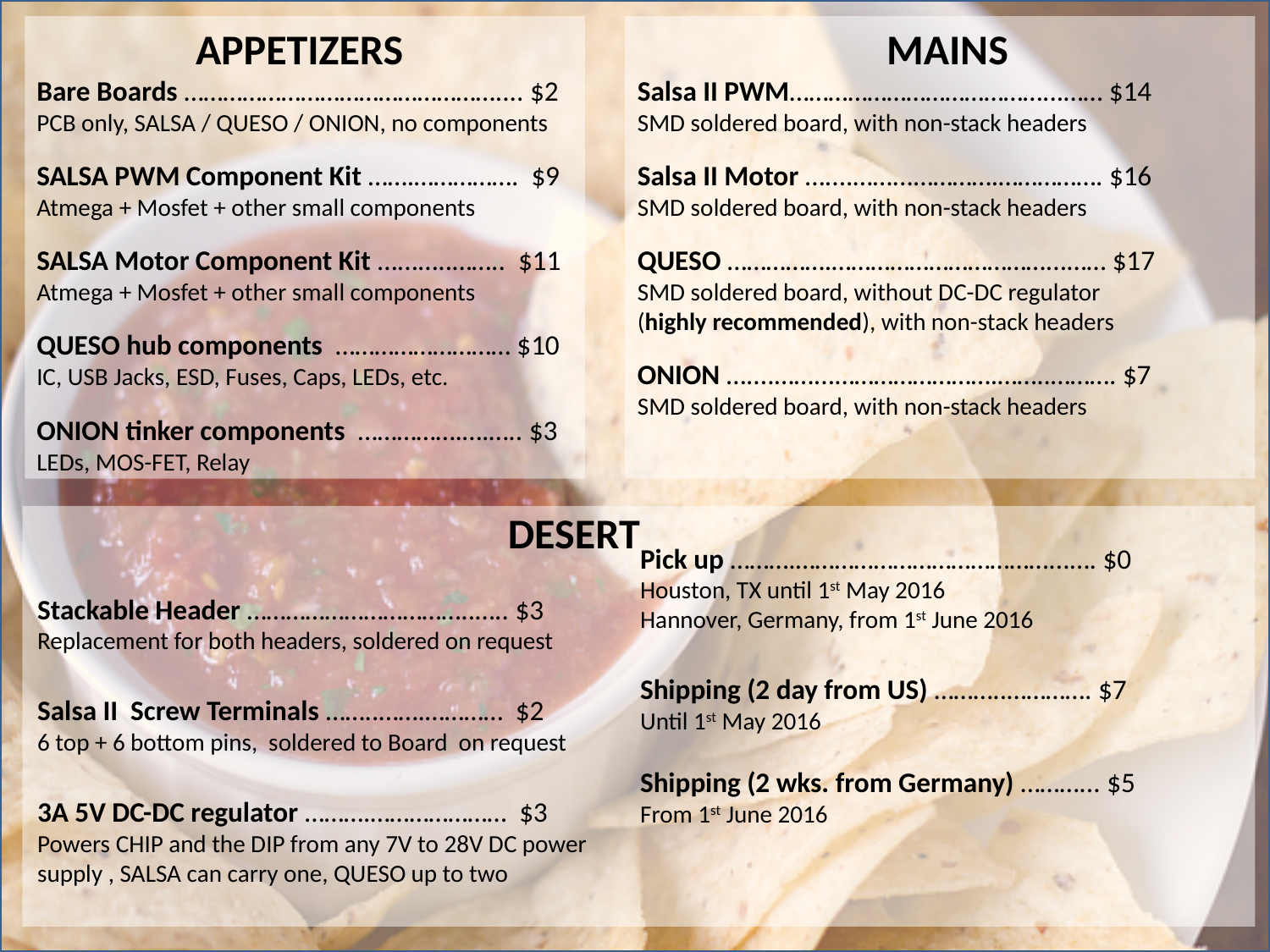

APPETIZERS
Bare Boards ………………………………………….... $2
PCB only, SALSA / QUESO / ONION, no components

SALSA PWM Component Kit …….…………….  $9
Atmega + Mosfet + other small components

SALSA Motor Component Kit …...…..……..  $11
Atmega + Mosfet + other small components

QUESO hub components  ……………………… $10
IC, USB Jacks, ESD, Fuses, Caps, LEDs, etc.

ONION tinker components  …………….….….. $3
LEDs, MOS-FET, Relay

MAINS
Salsa II PWM…………………………………...…… $14
SMD soldered board, with non-stack headers

Salsa II Motor …....……...………….……………. $16
SMD soldered board, with non-stack headers

QUESO …………….……………………………...…… $17
SMD soldered board, without DC-DC regulator
(highly recommended), with non-stack headers

ONION …....……...…………………….……..………. $7
SMD soldered board, with non-stack headers
DESERT

Stackable Header ……………………………..….. $3
Replacement for both headers, soldered on request

Salsa II  Screw Terminals ……..…….…………  $2
6 top + 6 bottom pins,  soldered to Board  on request

3A 5V DC-DC regulator ……….…………………  $3
Powers CHIP and the DIP from any 7V to 28V DC power supply , SALSA can carry one, QUESO up to two

Pick up ……….…………………………………...…. $0
Houston, TX until 1st May 2016
Hannover, Germany, from 1st June 2016

Shipping (2 day from US) ………..…………. $7
Until 1st May 2016

Shipping (2 wks. from Germany) ………... $5
From 1st June 2016